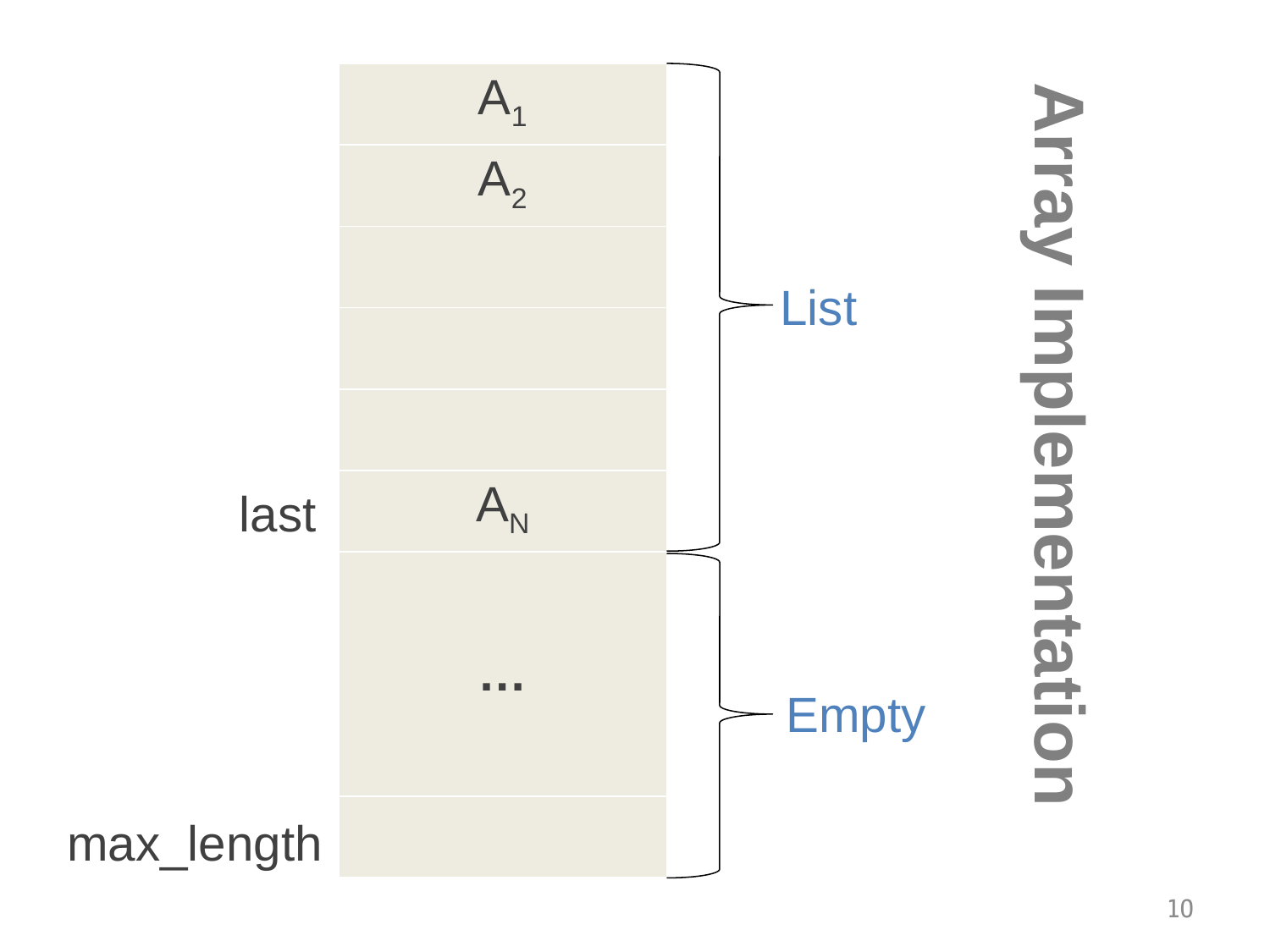

# Array Implementation
| A1 |
| --- |
| A2 |
|  |
|  |
|  |
| AN |
| … |
|  |

List
last

Empty
max_length
10